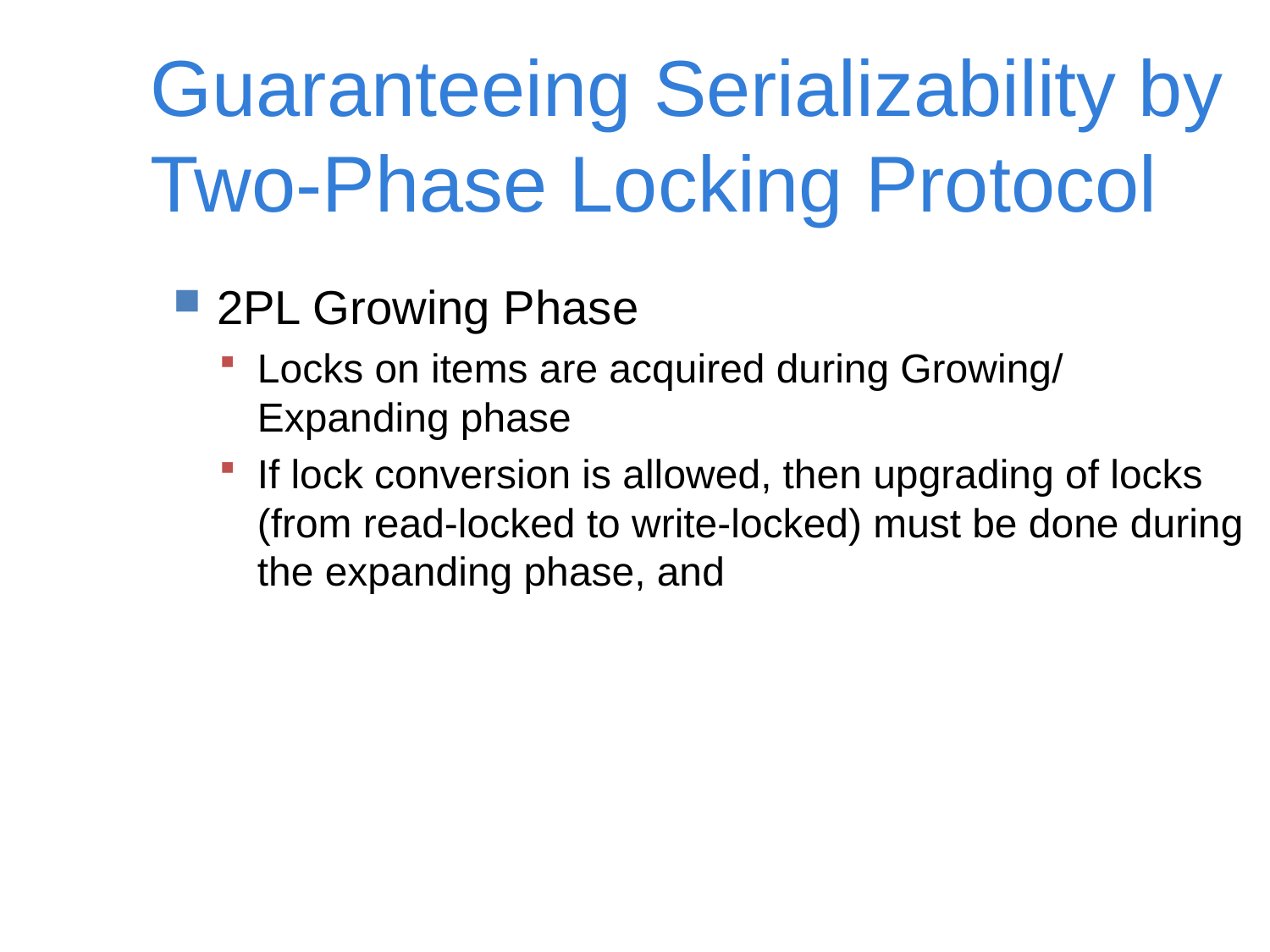

Guaranteeing Serializability by Two-Phase Locking Protocol
2PL Growing Phase
Locks on items are acquired during Growing/ Expanding phase
If lock conversion is allowed, then upgrading of locks (from read-locked to write-locked) must be done during the expanding phase, and